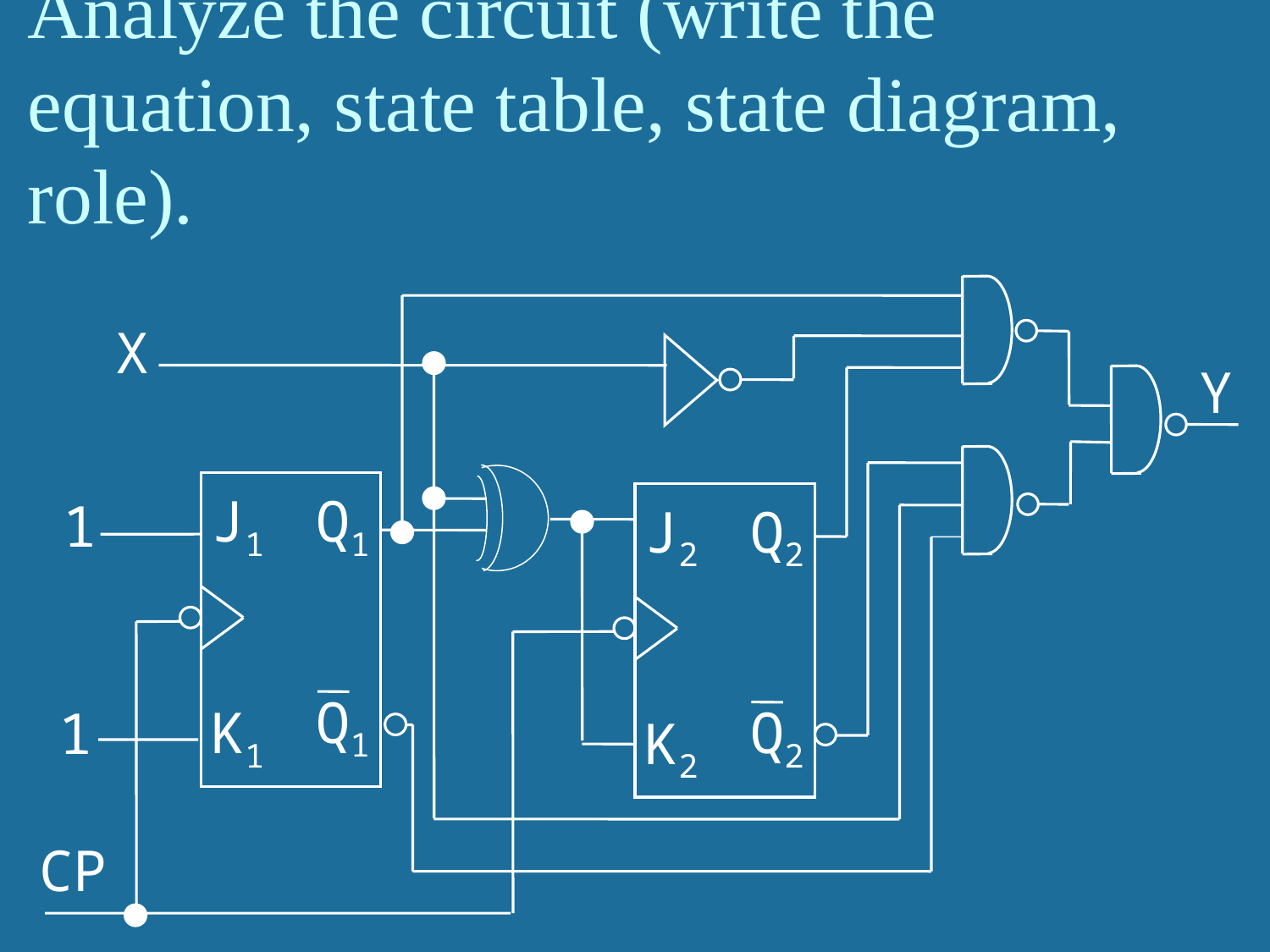

# Analyze the circuit (write the equation, state table, state diagram, role).

X

Y

J1
Q1

J2
Q2

Q1
K1
Q2

K2

CP

1

1